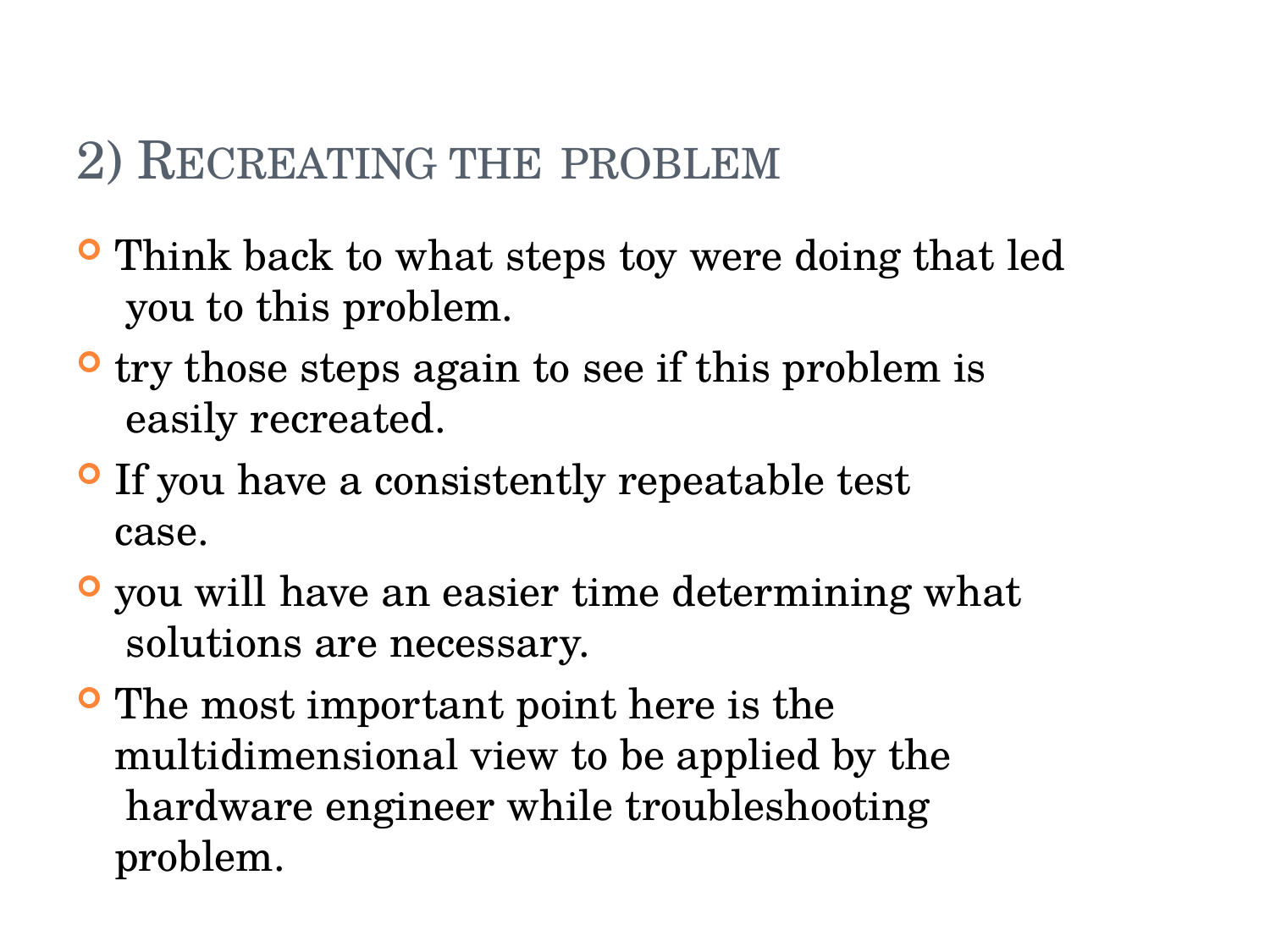

# 2) RECREATING THE PROBLEM
Think back to what steps toy were doing that led  you to this problem.
try those steps again to see if this problem is  easily recreated.
If you have a consistently repeatable test case.
you will have an easier time determining what  solutions are necessary.
The most important point here is the  multidimensional view to be applied by the  hardware engineer while troubleshooting  problem.
6